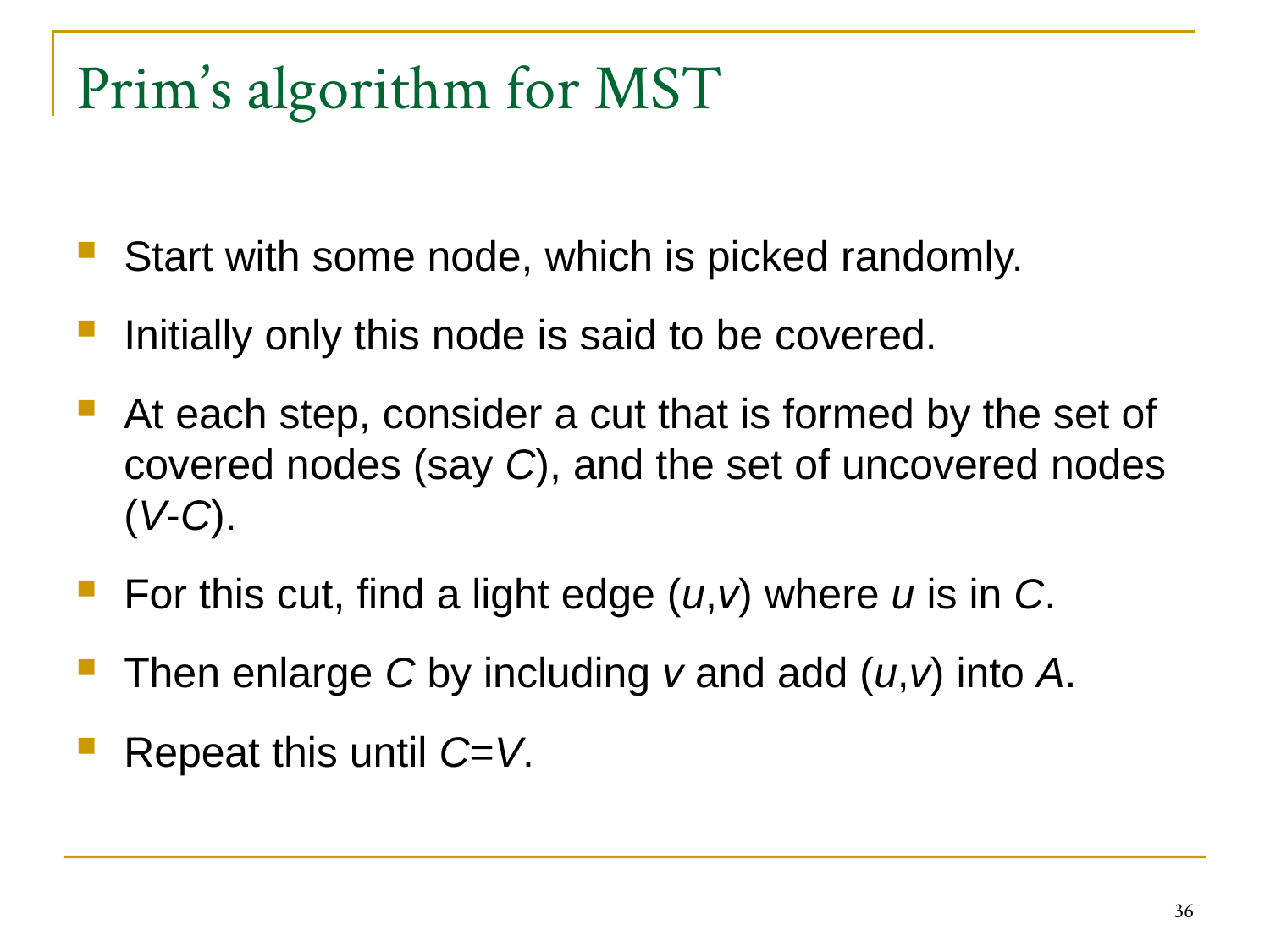

# Prim’s algorithm for MST
Start with some node, which is picked randomly.

Initially only this node is said to be covered.

At each step, consider a cut that is formed by the set of covered nodes (say C), and the set of uncovered nodes (V-C).

For this cut, find a light edge (u,v) where u is in C.

Then enlarge C by including v and add (u,v) into A.

Repeat this until C=V.
36